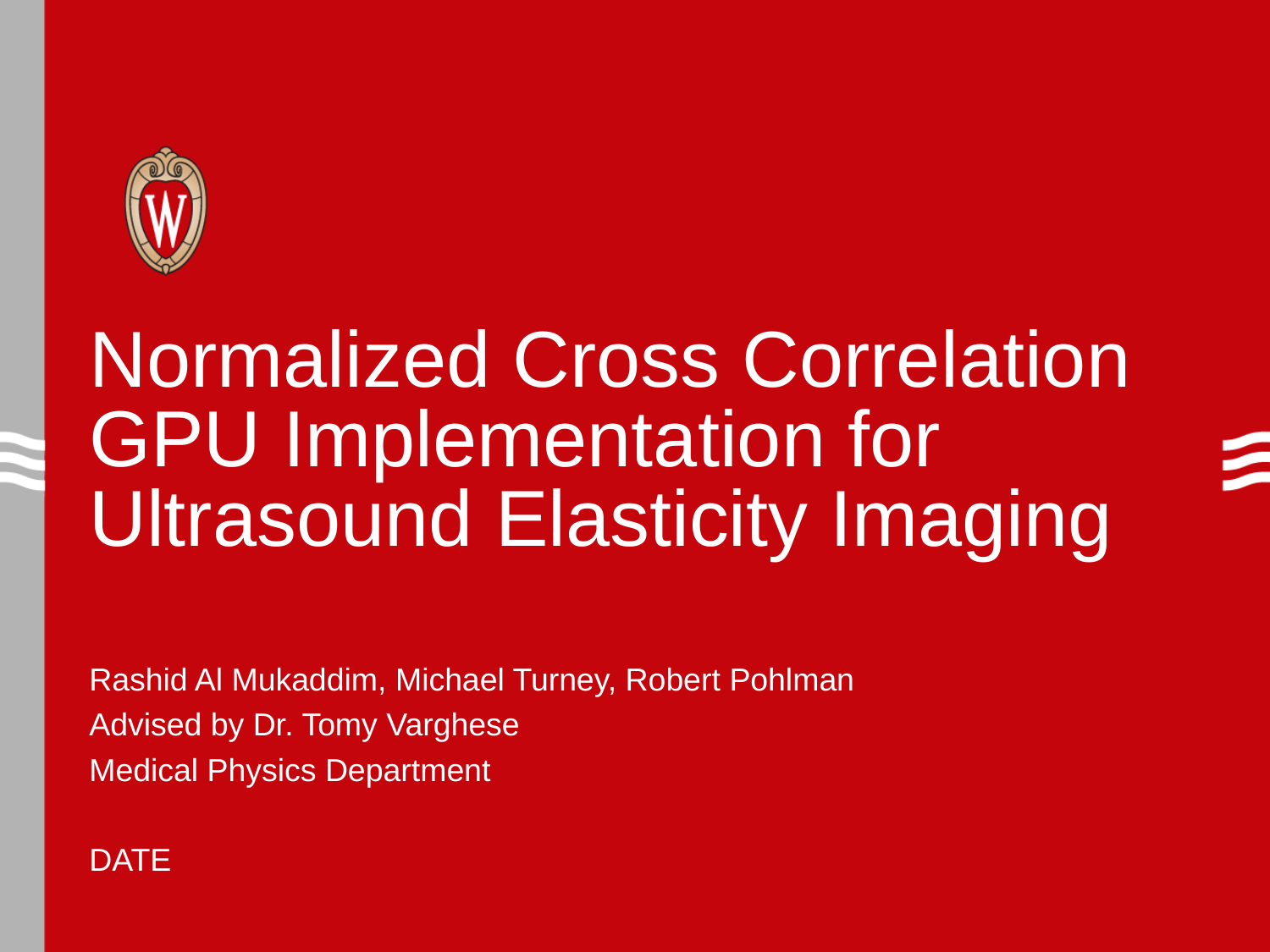

# Normalized Cross Correlation GPU Implementation for Ultrasound Elasticity Imaging
Rashid Al Mukaddim, Michael Turney, Robert Pohlman
Advised by Dr. Tomy Varghese
Medical Physics Department

DATE